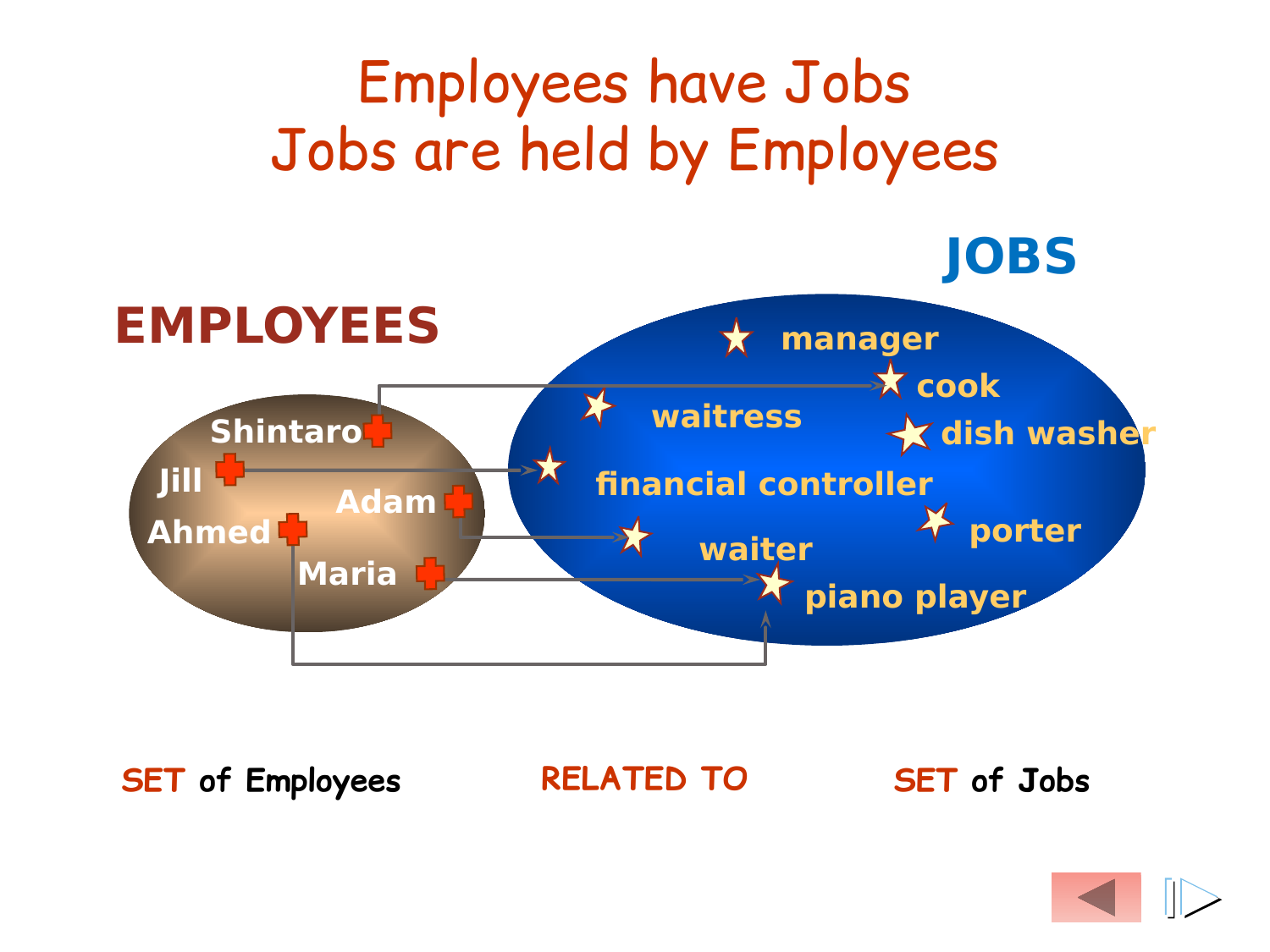

Employees have Jobs
Jobs are held by Employees
JOBS
EMPLOYEES

manager

cook

waitress

Shintaro
dish washer

Jill

financial controller
Adam

porter
Ahmed

waiter
Maria

piano player
RELATED TO
SET of Employees
SET of Jobs